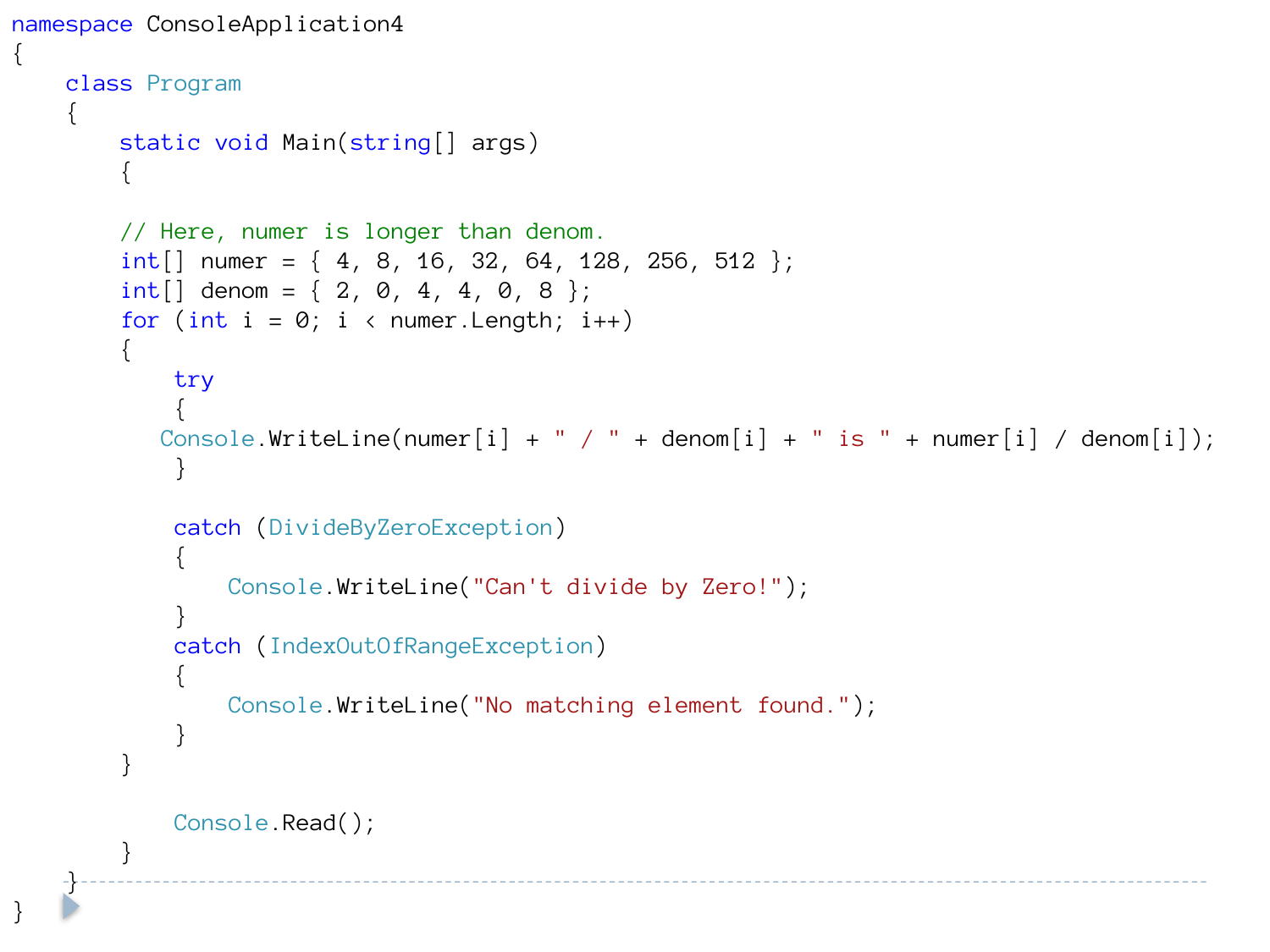

namespace ConsoleApplication4
{
    class Program
    {
        static void Main(string[] args)
        {

        // Here, numer is longer than denom.
        int[] numer = { 4, 8, 16, 32, 64, 128, 256, 512 };
        int[] denom = { 2, 0, 4, 4, 0, 8 };
        for (int i = 0; i < numer.Length; i++)
        {
            try
            {
           Console.WriteLine(numer[i] + " / " + denom[i] + " is " + numer[i] / denom[i]);
            }

            catch (DivideByZeroException)
            {
                Console.WriteLine("Can't divide by Zero!");
            }
            catch (IndexOutOfRangeException)
            {
                Console.WriteLine("No matching element found.");
            }
        }

            Console.Read();
        }
    }
}